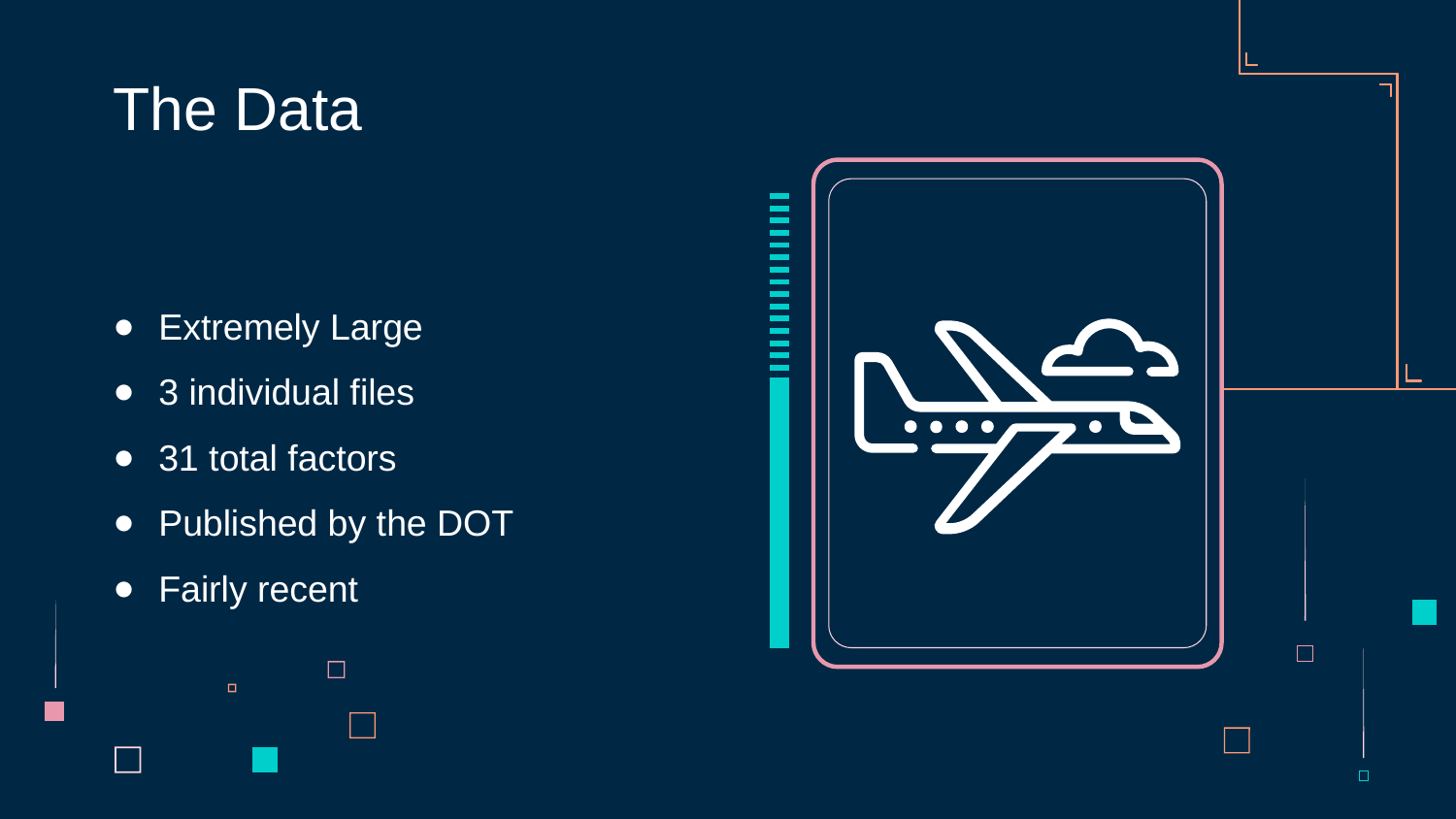

# The Data

Extremely Large
3 individual files
31 total factors
Published by the DOT
Fairly recent